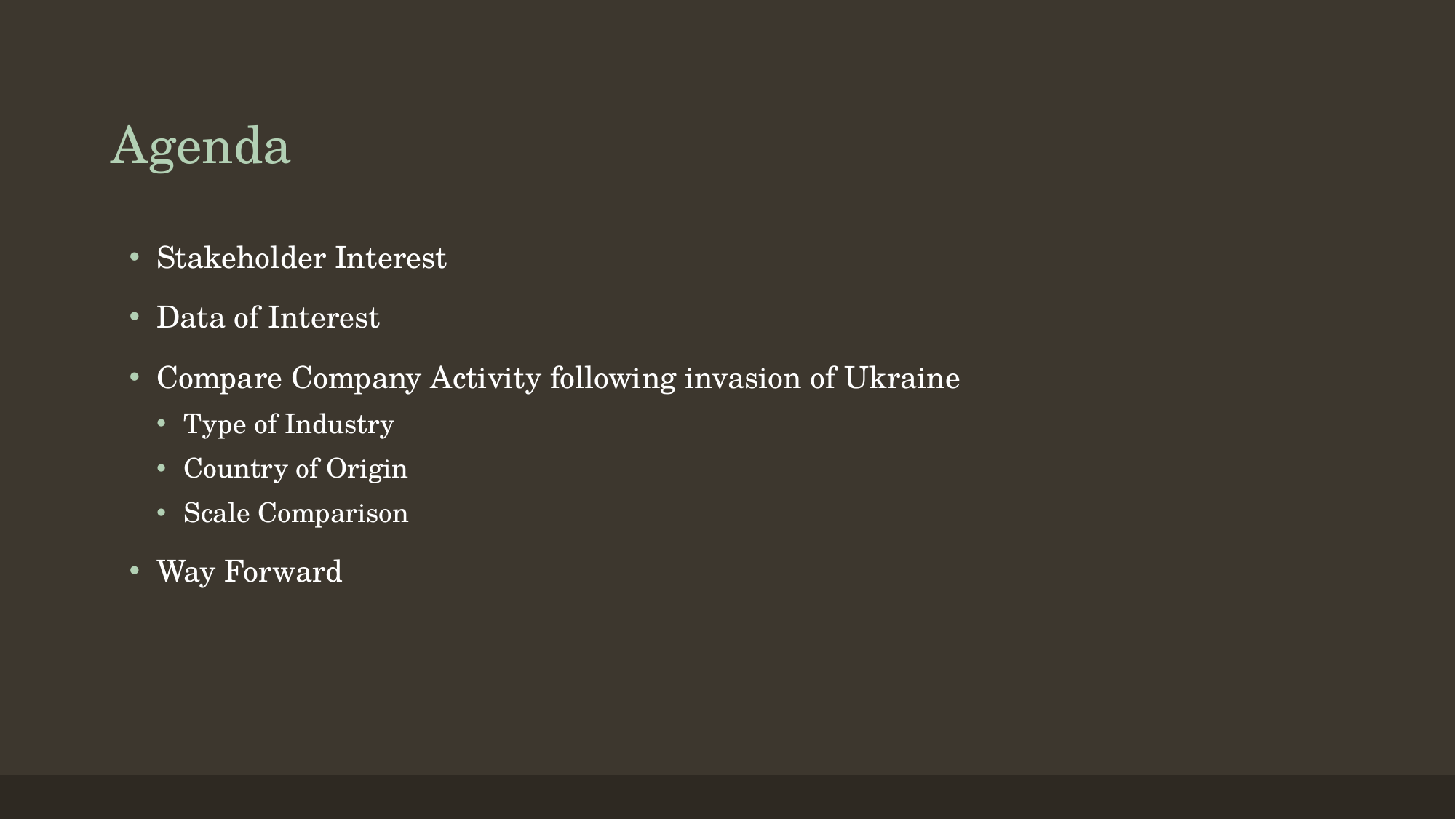

# Agenda
Stakeholder Interest
Data of Interest
Compare Company Activity following invasion of Ukraine
Type of Industry
Country of Origin
Scale Comparison
Way Forward